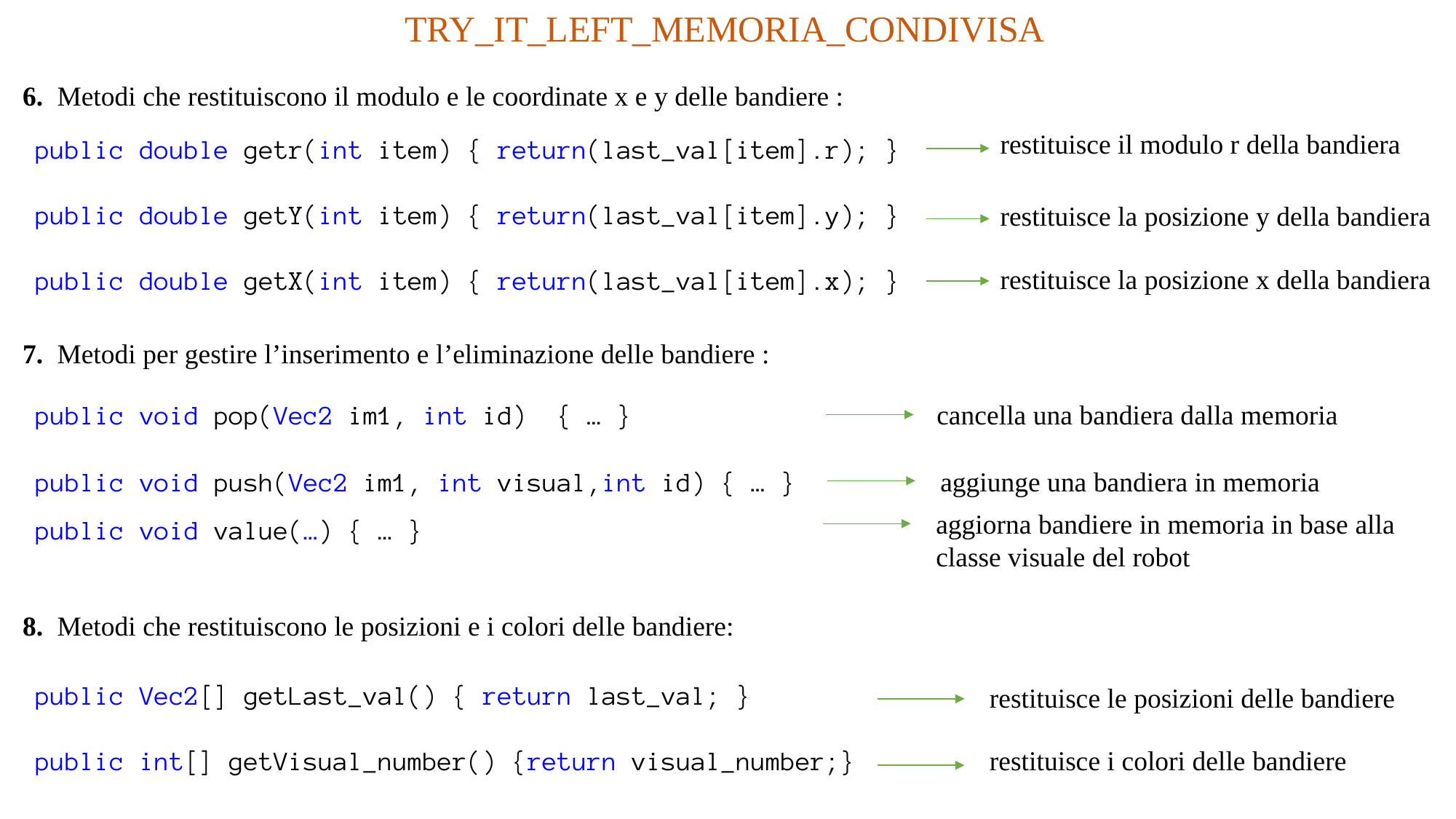

TRY_IT_LEFT_MEMORIA_CONDIVISA
6.  Metodi che restituiscono il modulo e le coordinate x e y delle bandiere :
restituisce il modulo r della bandiera
public double getr(int item) { return(last_val[item].r); }

public double getY(int item) { return(last_val[item].y); }

public double getX(int item) { return(last_val[item].x); }
restituisce la posizione y della bandiera
restituisce la posizione x della bandiera
7.  Metodi per gestire l’inserimento e l’eliminazione delle bandiere :
public void pop(Vec2 im1, int id)  { … }
public void push(Vec2 im1, int visual,int id) { … }
aggiunge una bandiera in memoria
cancella una bandiera dalla memoria
aggiorna bandiere in memoria in base alla classe visuale del robot
public void value(…) { … }
8.  Metodi che restituiscono le posizioni e i colori delle bandiere:
public Vec2[] getLast_val() { return last_val; }

public int[] getVisual_number() {return visual_number;}
restituisce le posizioni delle bandiere
restituisce i colori delle bandiere